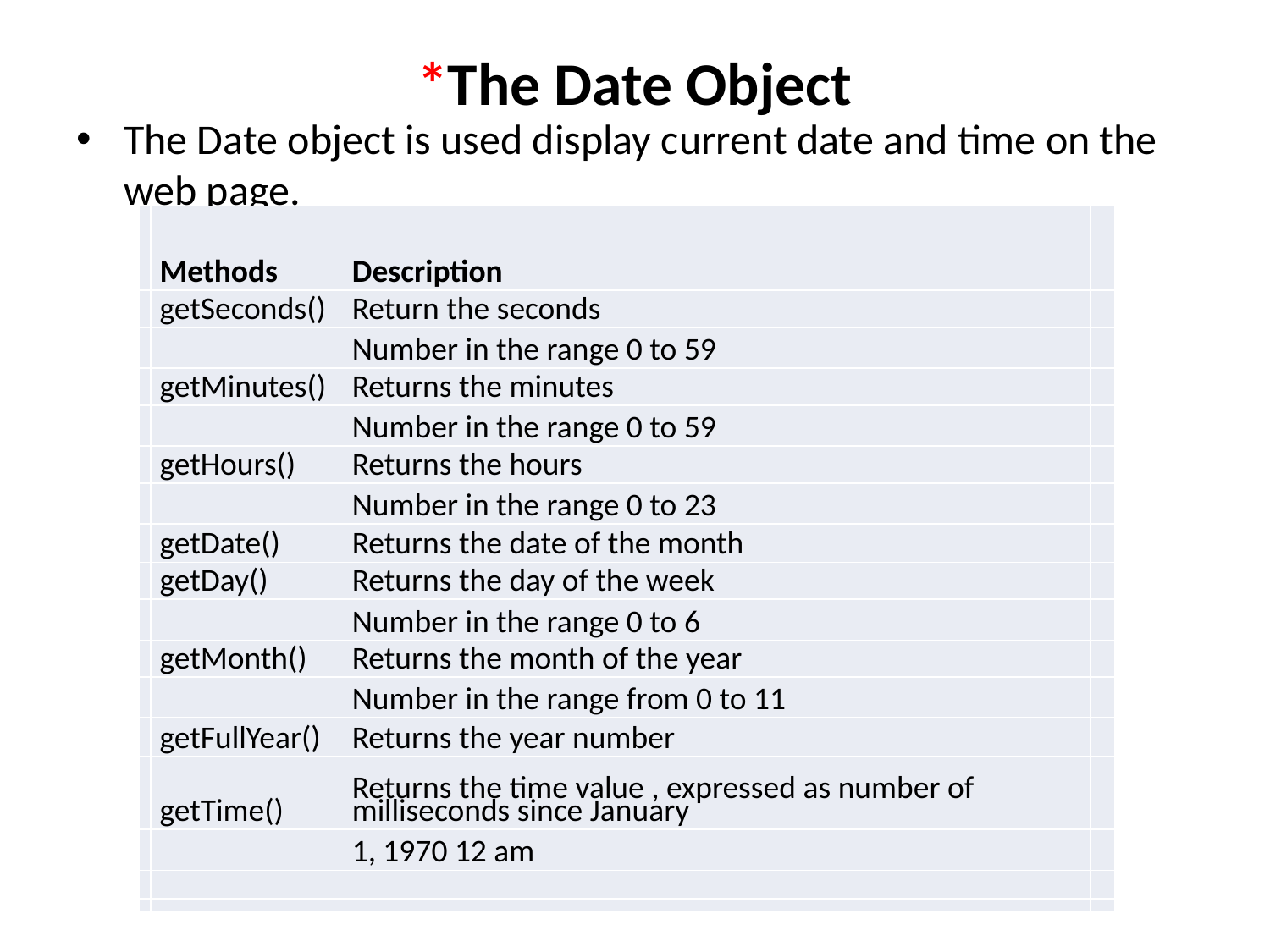

# *The Date Object
The Date object is used display current date and time on the web page.

|  | Methods | Description |  |
| --- | --- | --- | --- |
|  | getSeconds() | Return the seconds |  |
|  |  | Number in the range 0 to 59 |  |
|  | getMinutes() | Returns the minutes |  |
|  |  | Number in the range 0 to 59 |  |
|  | getHours() | Returns the hours |  |
|  |  | Number in the range 0 to 23 |  |
|  | getDate() | Returns the date of the month |  |
|  | getDay() | Returns the day of the week |  |
|  |  | Number in the range 0 to 6 |  |
|  | getMonth() | Returns the month of the year |  |
|  |  | Number in the range from 0 to 11 |  |
|  | getFullYear() | Returns the year number |  |
|  | getTime() | Returns the time value , expressed as number of milliseconds since January |  |
|  |  | 1, 1970 12 am |  |
|  |  |  |  |
|  |  |  |  |